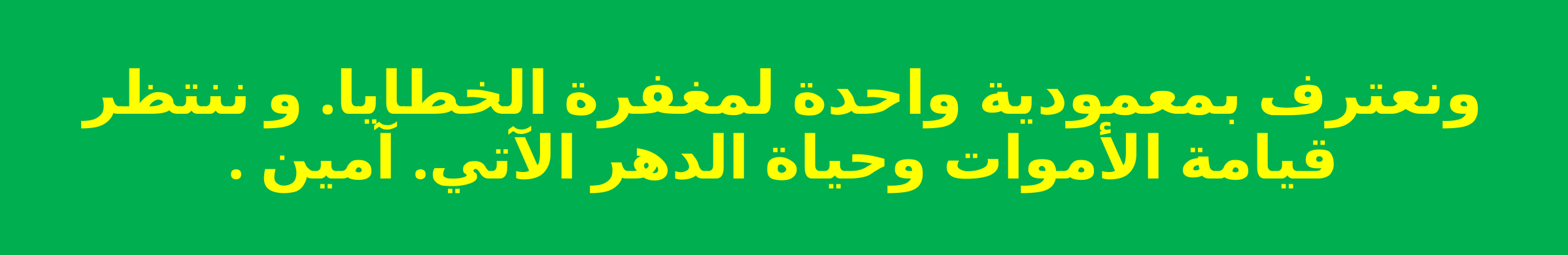

ونعترف بمعمودية واحدة لمغفرة الخطايا. و ننتظر قيامة الأموات وحياة الدهر الآتي. آمين .